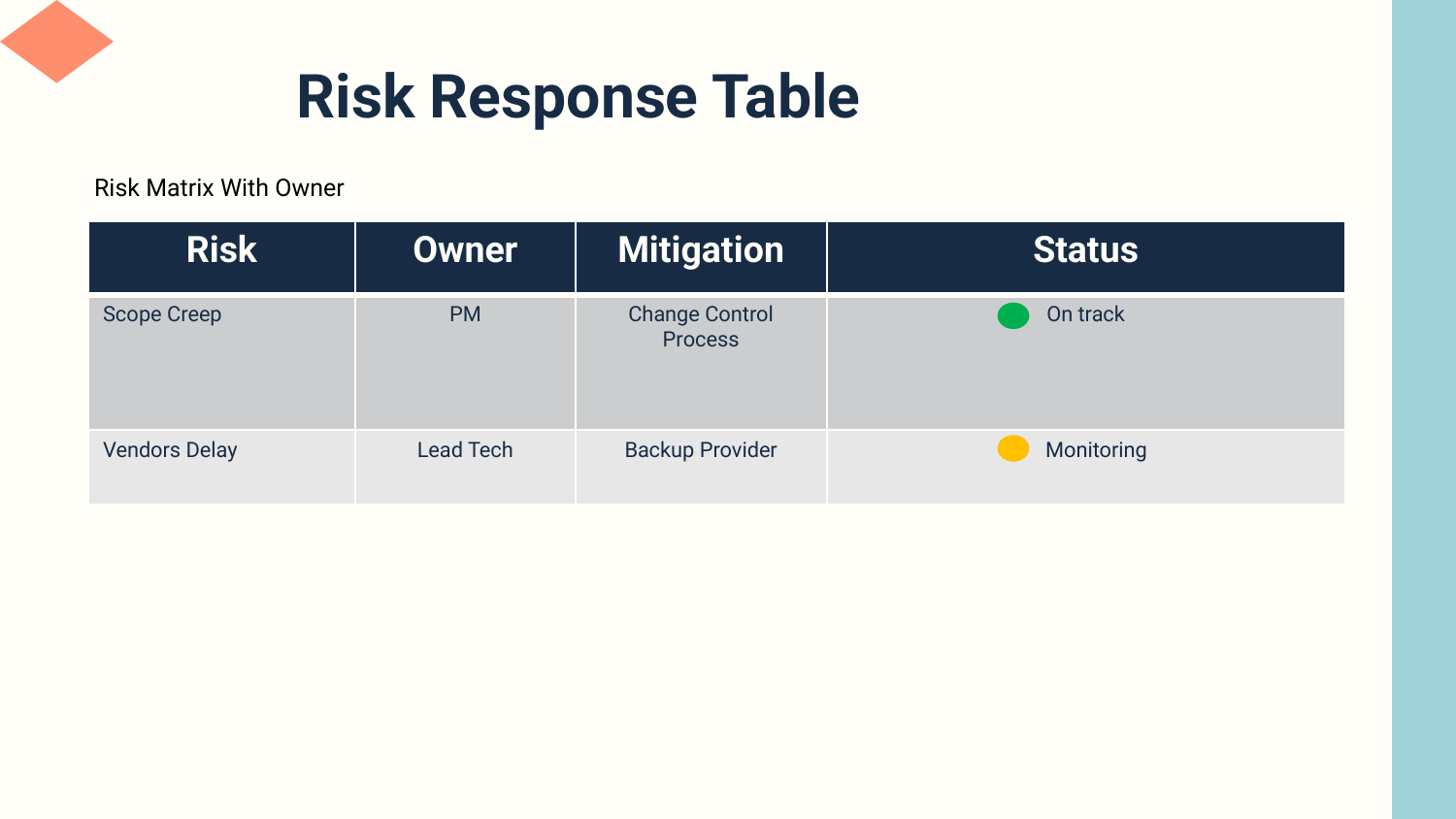

# Risk Response Table
Risk Matrix With Owner
| Risk | Owner | Mitigation | Status |
| --- | --- | --- | --- |
| Scope Creep | PM | Change Control Process | On track |
| Vendors Delay | Lead Tech | Backup Provider | Monitoring |